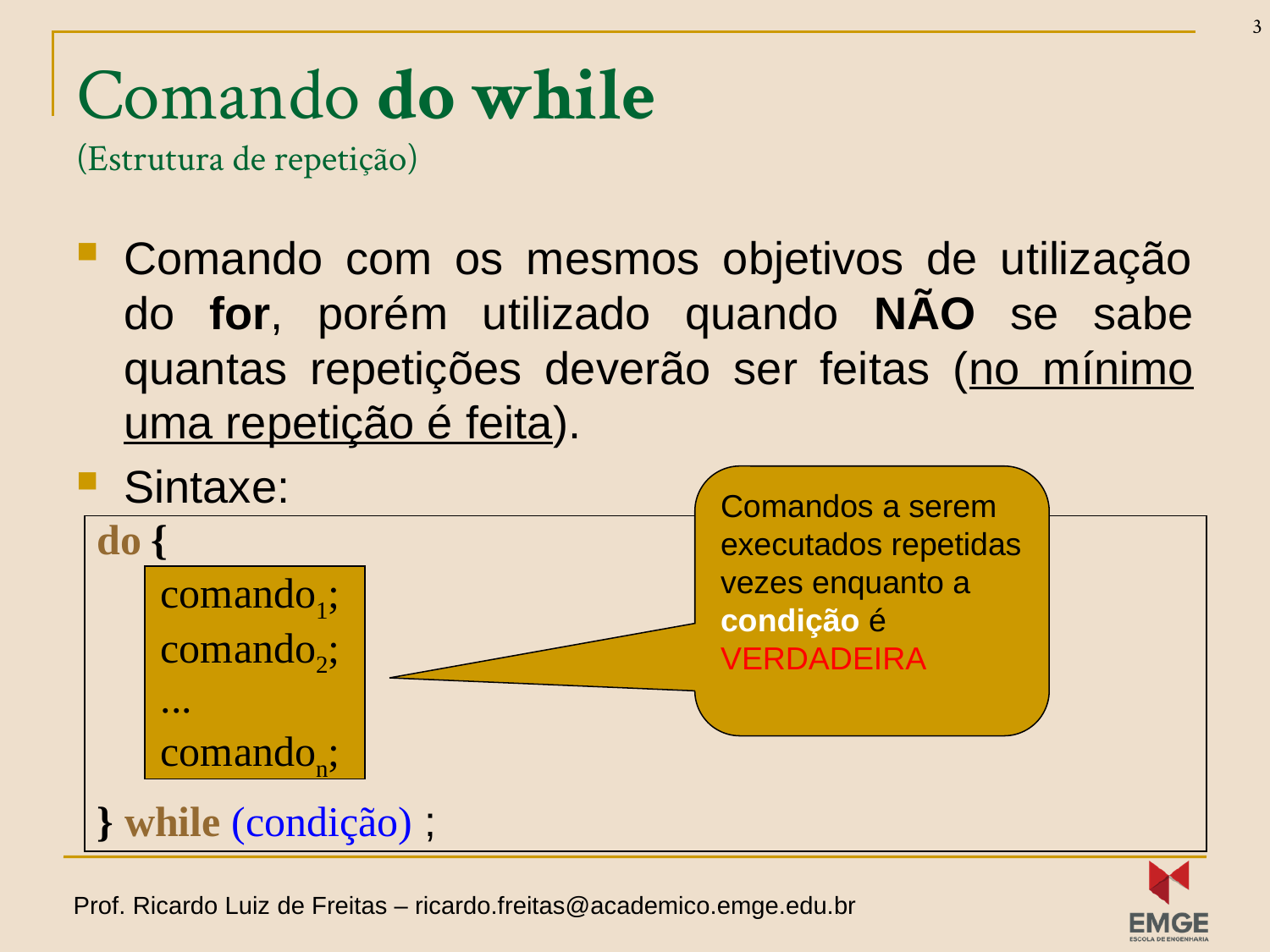

3
# Comando do while (Estrutura de repetição)
Comando com os mesmos objetivos de utilização do for, porém utilizado quando NÃO se sabe quantas repetições deverão ser feitas (no mínimo uma repetição é feita).
Sintaxe:
Comandos a serem executados repetidas vezes enquanto a condição é VERDADEIRA
do {
      comando1;
      comando2;
      ...
      comandon;

} while (condição) ;